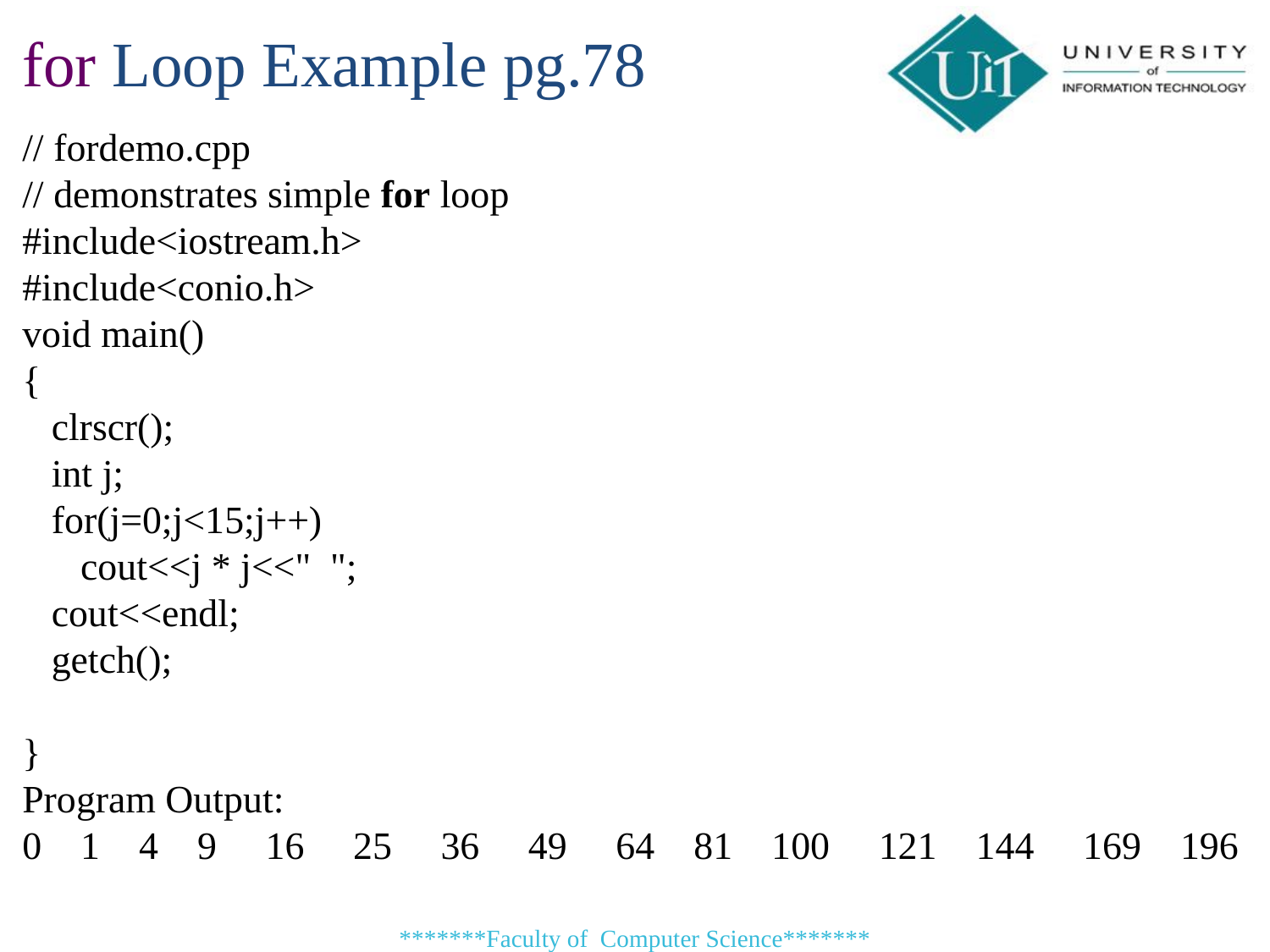

for Loop Example pg.78
// fordemo.cpp
// demonstrates simple for loop
#include<iostream.h>
#include<conio.h>
void main()
{
   clrscr();
   int j;
   for(j=0;j<15;j++)
      cout<<j * j<<"  ";
   cout<<endl;
   getch();

}
Program Output:
0    1    4    9     16     25     36     49     64    81    100     121    144     169    196
*******Faculty of  Computer Science*******